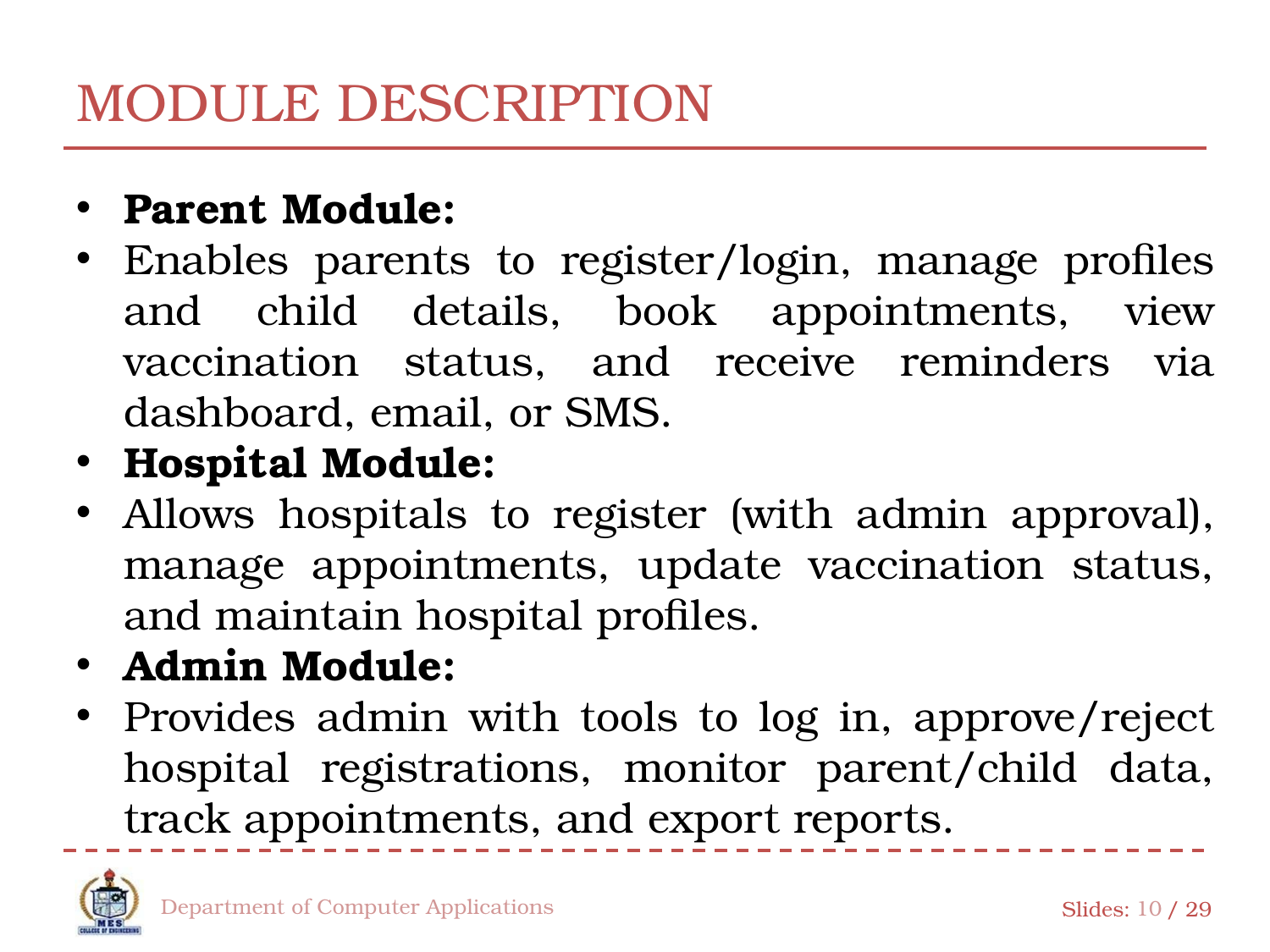

# MODULE DESCRIPTION

Parent Module:
Enables parents to register/login, manage profiles and child details, book appointments, view vaccination status, and receive reminders via dashboard, email, or SMS.
Hospital Module:
Allows hospitals to register (with admin approval), manage appointments, update vaccination status, and maintain hospital profiles.
Admin Module:
Provides admin with tools to log in, approve/reject hospital registrations, monitor parent/child data, track appointments, and export reports.

Department of Computer Applications
10